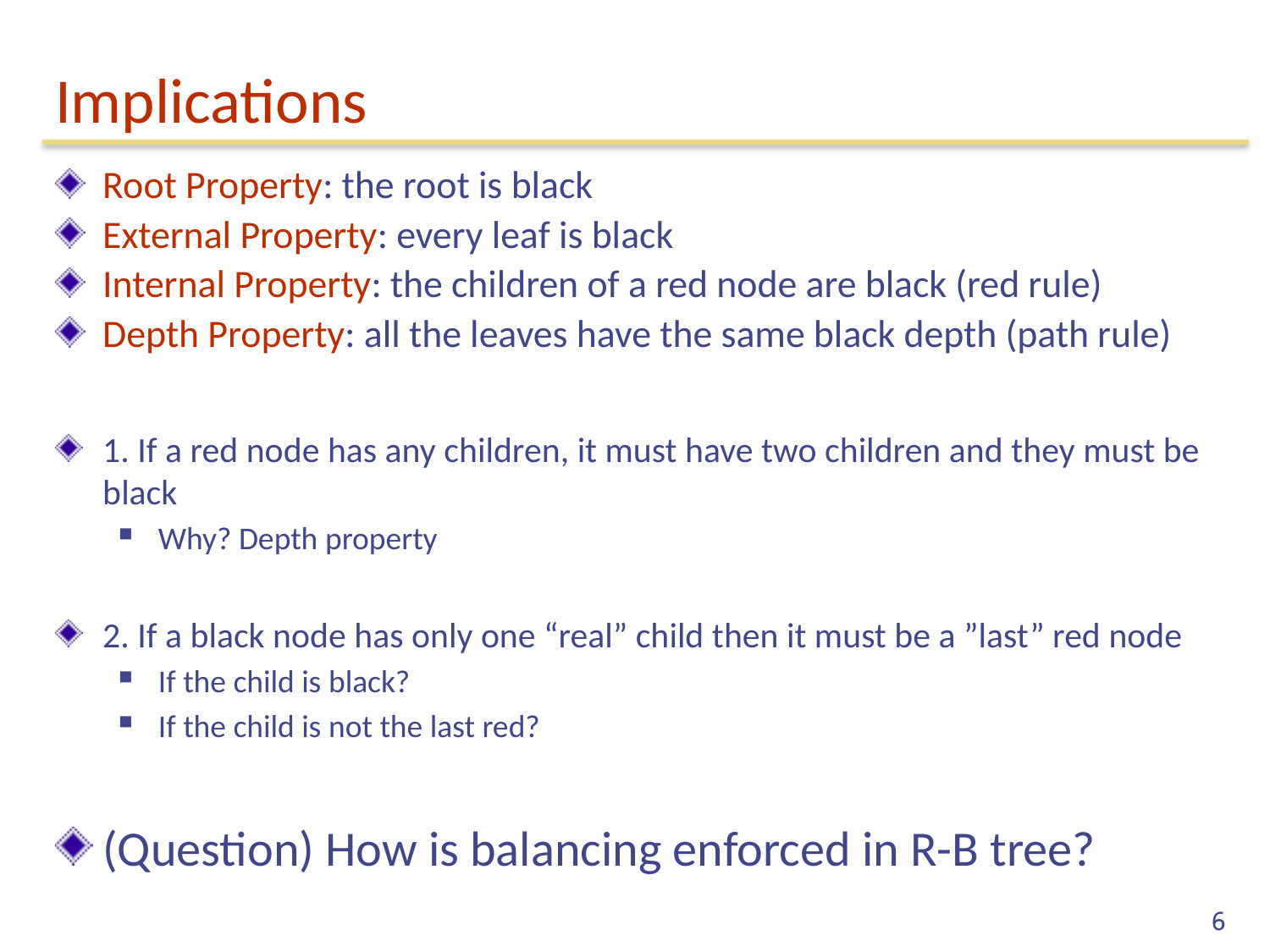

# Implications
Root Property: the root is black
External Property: every leaf is black
Internal Property: the children of a red node are black (red rule)
Depth Property: all the leaves have the same black depth (path rule)

1. If a red node has any children, it must have two children and they must be black
Why? Depth property

2. If a black node has only one “real” child then it must be a ”last” red node
If the child is black?
If the child is not the last red?

(Question) How is balancing enforced in R-B tree?
6